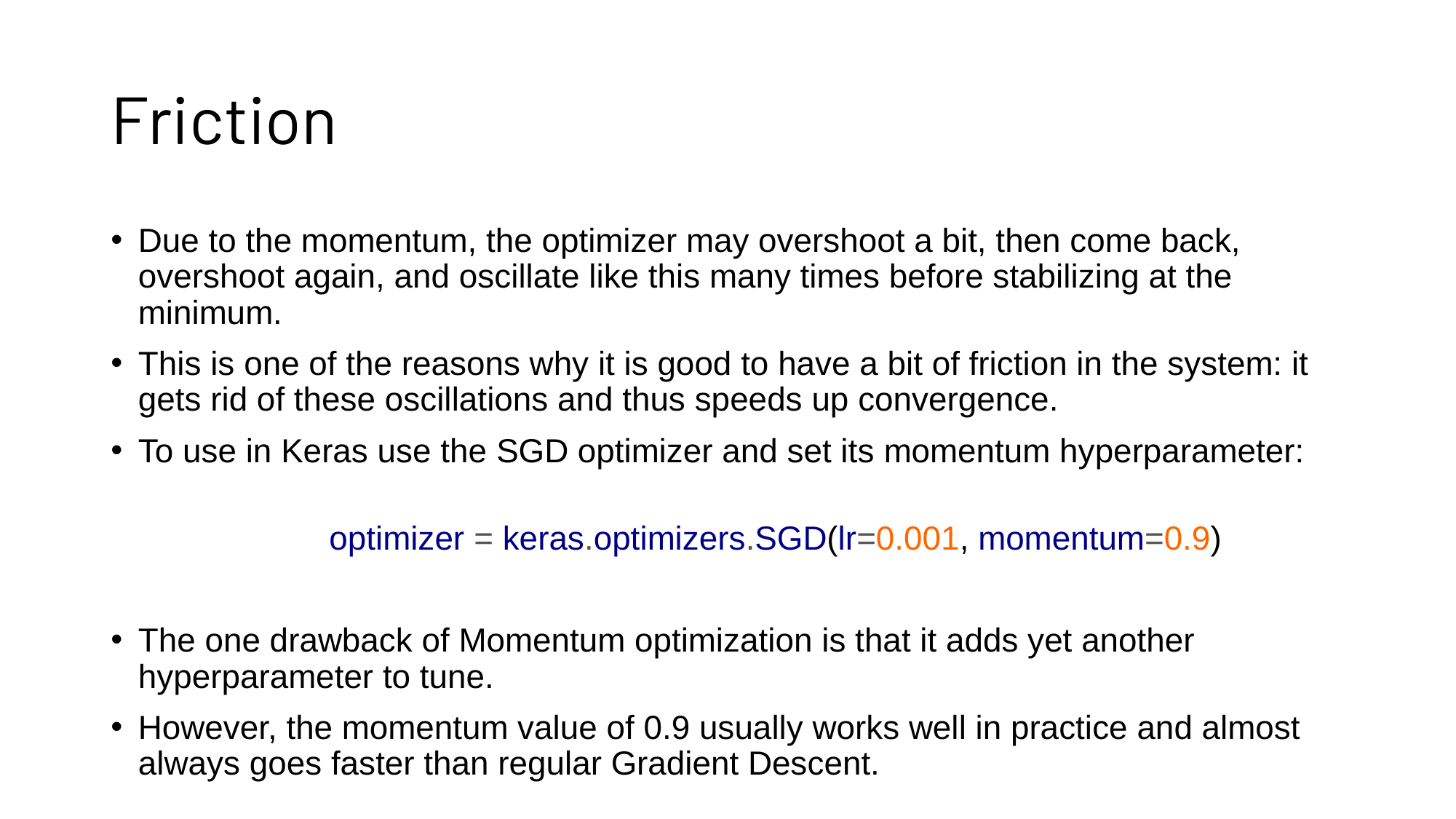

# Friction
Due to the momentum, the optimizer may overshoot a bit, then come back, overshoot again, and oscillate like this many times before stabilizing at the minimum.
This is one of the reasons why it is good to have a bit of friction in the system: it gets rid of these oscillations and thus speeds up convergence.
To use in Keras use the SGD optimizer and set its momentum hyperparameter:
		optimizer = keras.optimizers.SGD(lr=0.001, momentum=0.9)

The one drawback of Momentum optimization is that it adds yet another hyperparameter to tune.
However, the momentum value of 0.9 usually works well in practice and almost always goes faster than regular Gradient Descent.